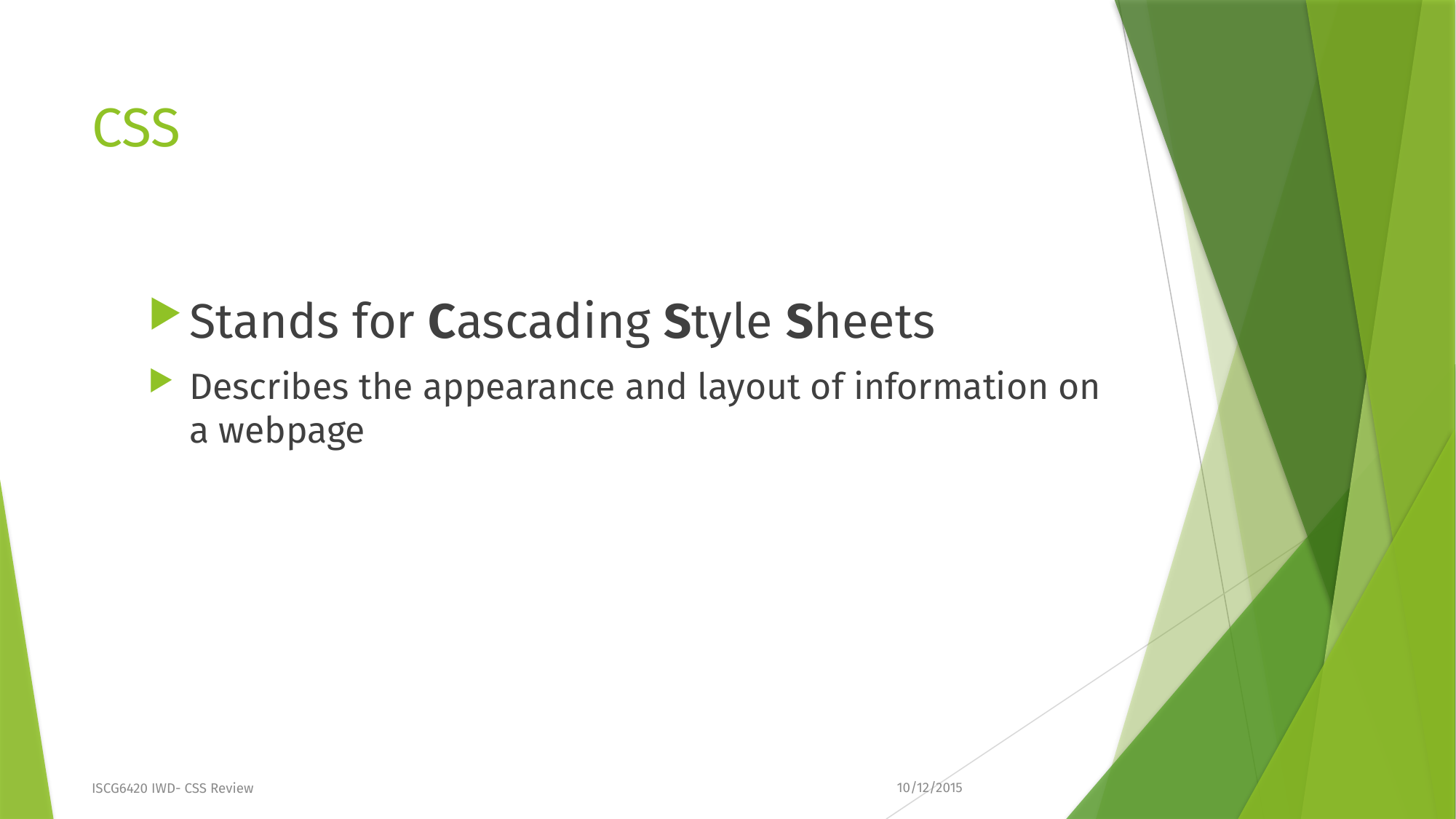

# CSS
Stands for Cascading Style Sheets
Describes the appearance and layout of information on a webpage

10/12/2015
ISCG6420 IWD- CSS Review